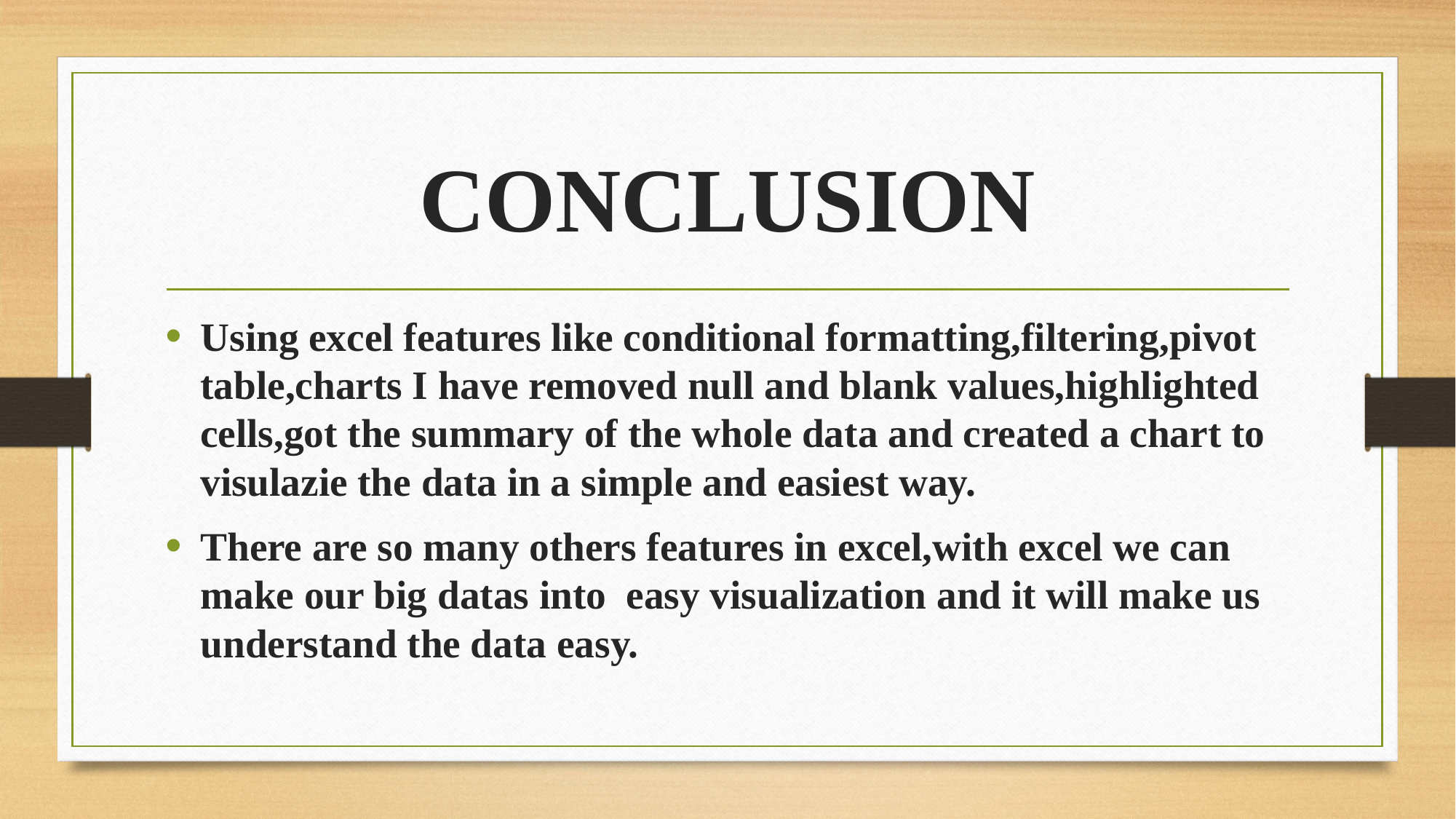

# CONCLUSION
Using excel features like conditional formatting,filtering,pivot table,charts I have removed null and blank values,highlighted cells,got the summary of the whole data and created a chart to visulazie the data in a simple and easiest way.
There are so many others features in excel,with excel we can make our big datas into  easy visualization and it will make us understand the data easy.